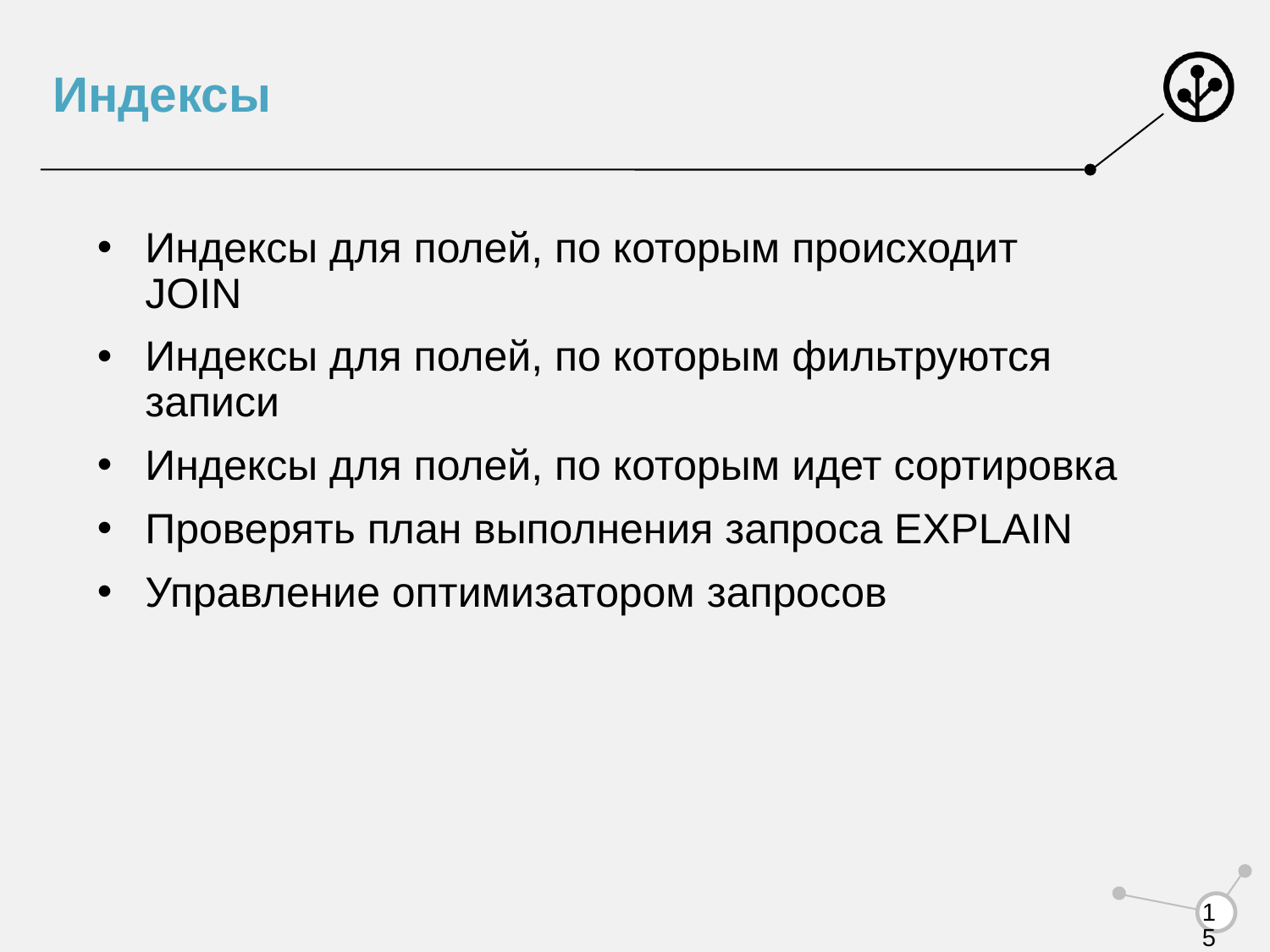

# Индексы
Индексы для полей, по которым происходит JOIN
Индексы для полей, по которым фильтруются записи
Индексы для полей, по которым идет сортировка
Проверять план выполнения запроса EXPLAIN
Управление оптимизатором запросов

15